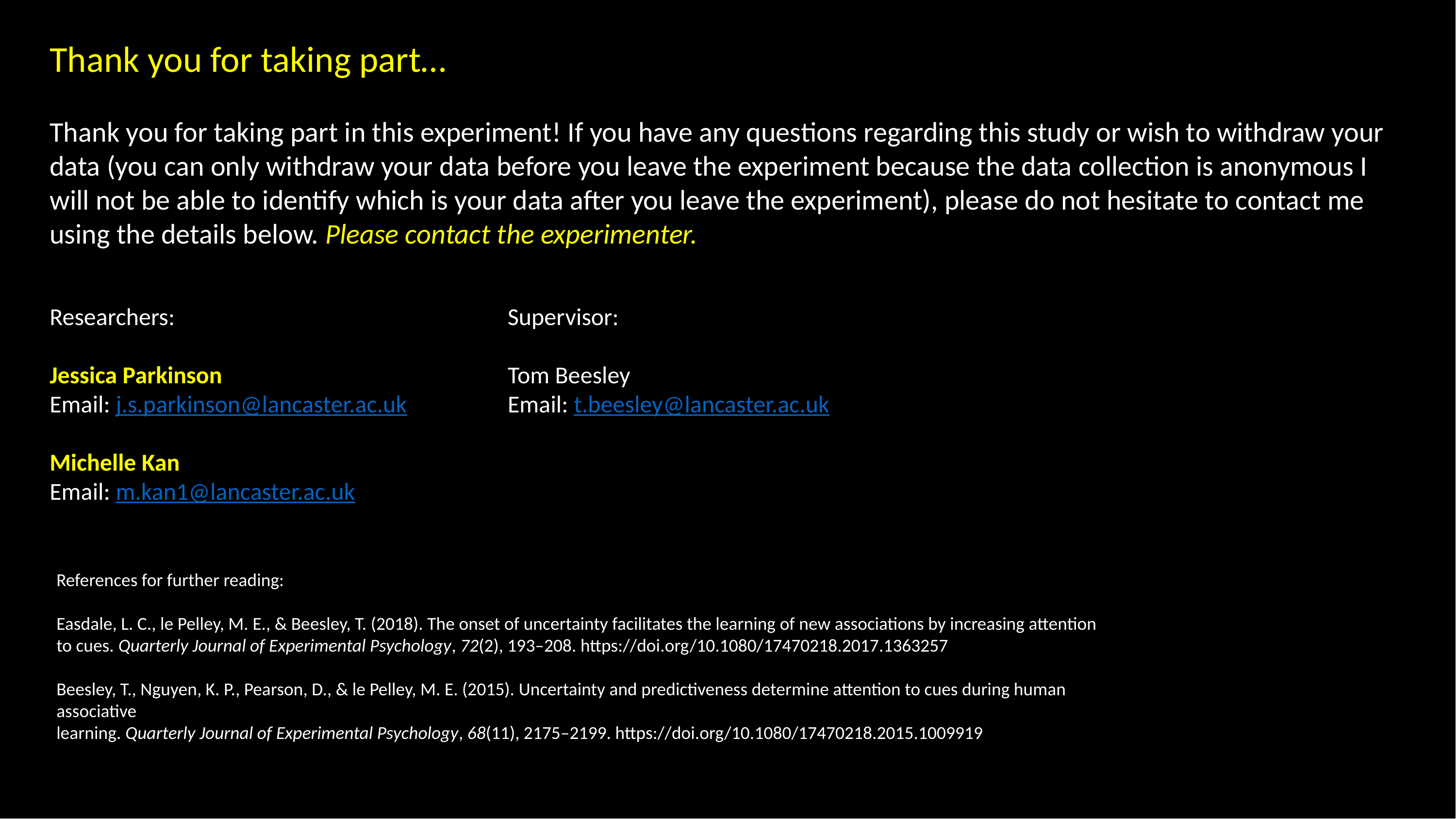

Thank you for taking part…

Thank you for taking part in this experiment! If you have any questions regarding this study or wish to withdraw your data (you can only withdraw your data before you leave the experiment because the data collection is anonymous I will not be able to identify which is your data after you leave the experiment), please do not hesitate to contact me using the details below. Please contact the experimenter.
Researchers:

Jessica Parkinson
Email: j.s.parkinson@lancaster.ac.uk

Michelle Kan
Email: m.kan1@lancaster.ac.uk

Supervisor:
Tom Beesley
Email: t.beesley@lancaster.ac.uk

References for further reading:

Easdale, L. C., le Pelley, M. E., & Beesley, T. (2018). The onset of uncertainty facilitates the learning of new associations by increasing attention to cues. Quarterly Journal of Experimental Psychology, 72(2), 193–208. https://doi.org/10.1080/17470218.2017.1363257

Beesley, T., Nguyen, K. P., Pearson, D., & le Pelley, M. E. (2015). Uncertainty and predictiveness determine attention to cues during human associative
learning. Quarterly Journal of Experimental Psychology, 68(11), 2175–2199. https://doi.org/10.1080/17470218.2015.1009919